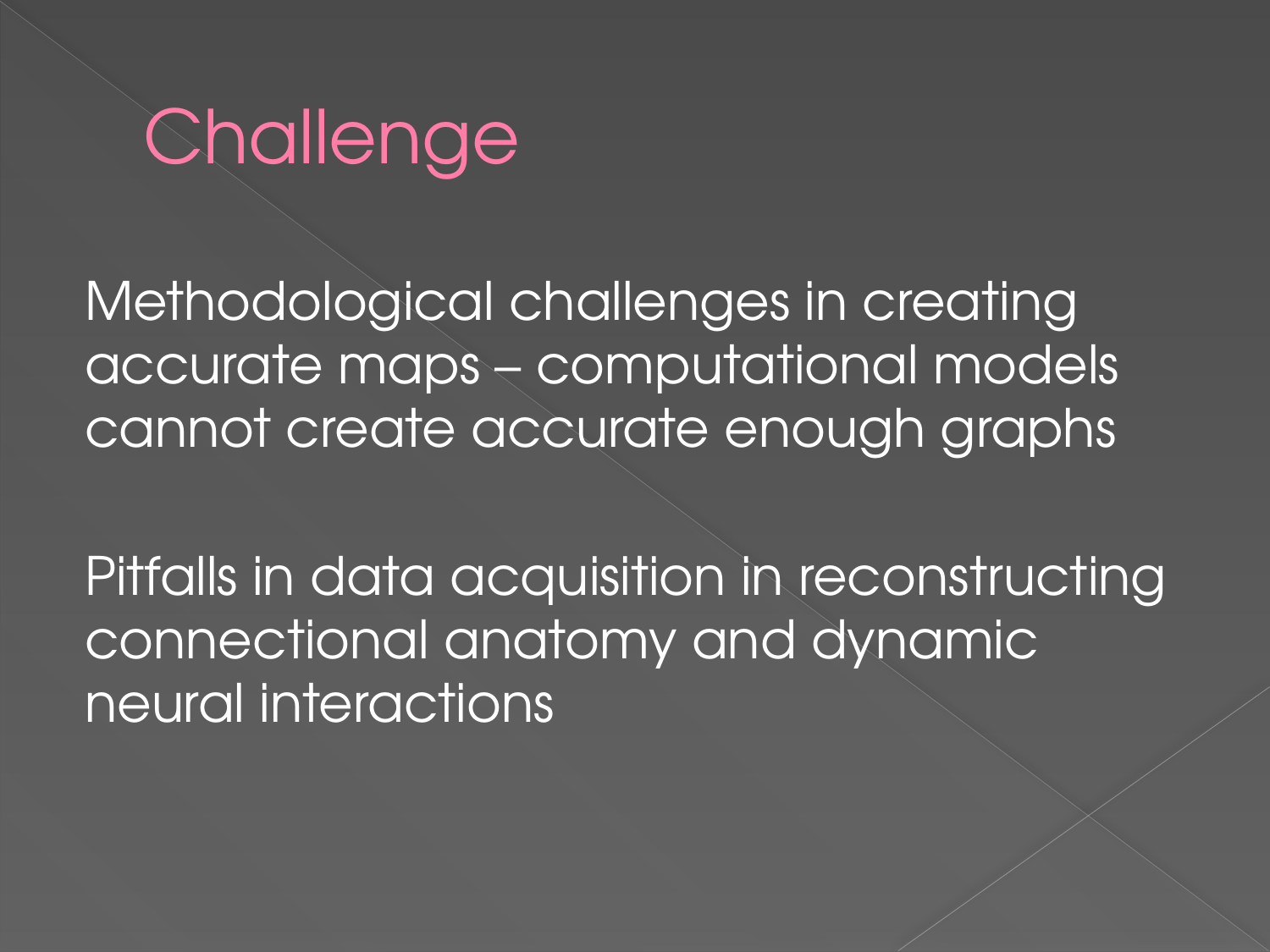

# Challenge
Methodological challenges in creating accurate maps – computational models cannot create accurate enough graphs

Pitfalls in data acquisition in reconstructing connectional anatomy and dynamic neural interactions